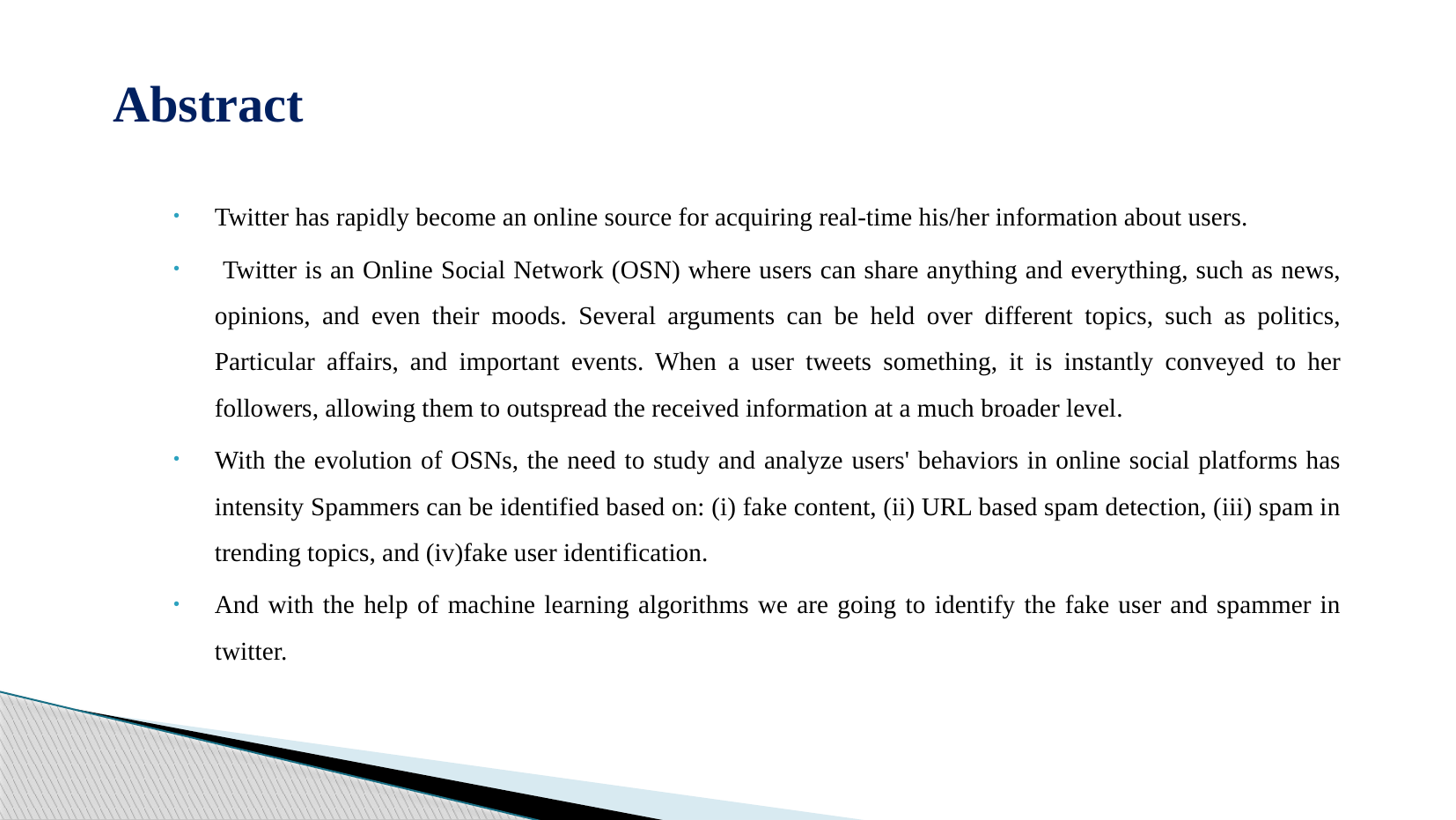

Abstract
Twitter has rapidly become an online source for acquiring real-time his/her information about users.
 Twitter is an Online Social Network (OSN) where users can share anything and everything, such as news, opinions, and even their moods. Several arguments can be held over different topics, such as politics, Particular affairs, and important events. When a user tweets something, it is instantly conveyed to her followers, allowing them to outspread the received information at a much broader level.
With the evolution of OSNs, the need to study and analyze users' behaviors in online social platforms has intensity Spammers can be identified based on: (i) fake content, (ii) URL based spam detection, (iii) spam in trending topics, and (iv)fake user identification.
And with the help of machine learning algorithms we are going to identify the fake user and spammer in twitter.